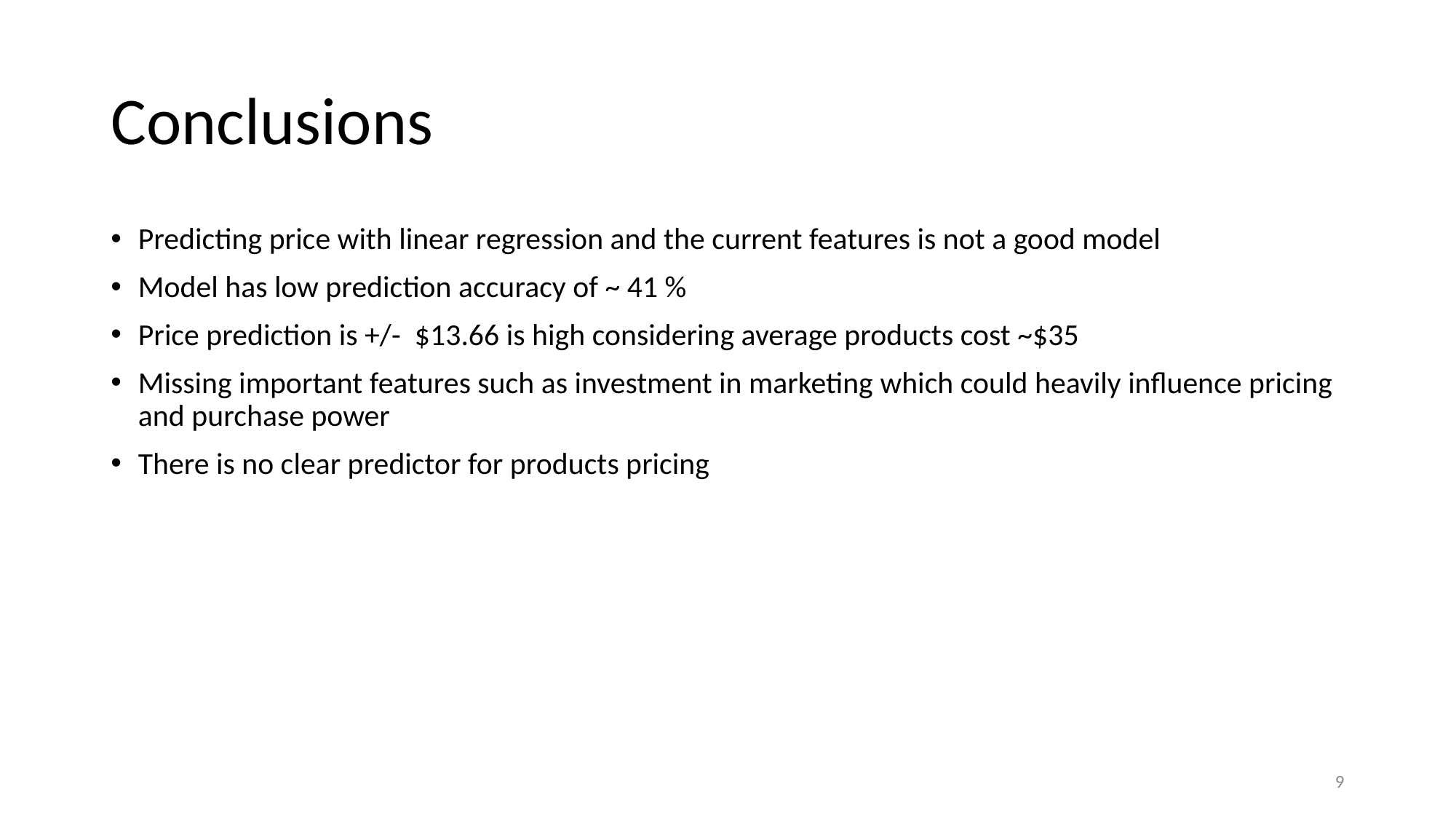

# Conclusions
Predicting price with linear regression and the current features is not a good model
Model has low prediction accuracy of ~ 41 %
Price prediction is +/-  $13.66 is high considering average products cost ~$35
Missing important features such as investment in marketing which could heavily influence pricing and purchase power
There is no clear predictor for products pricing

9